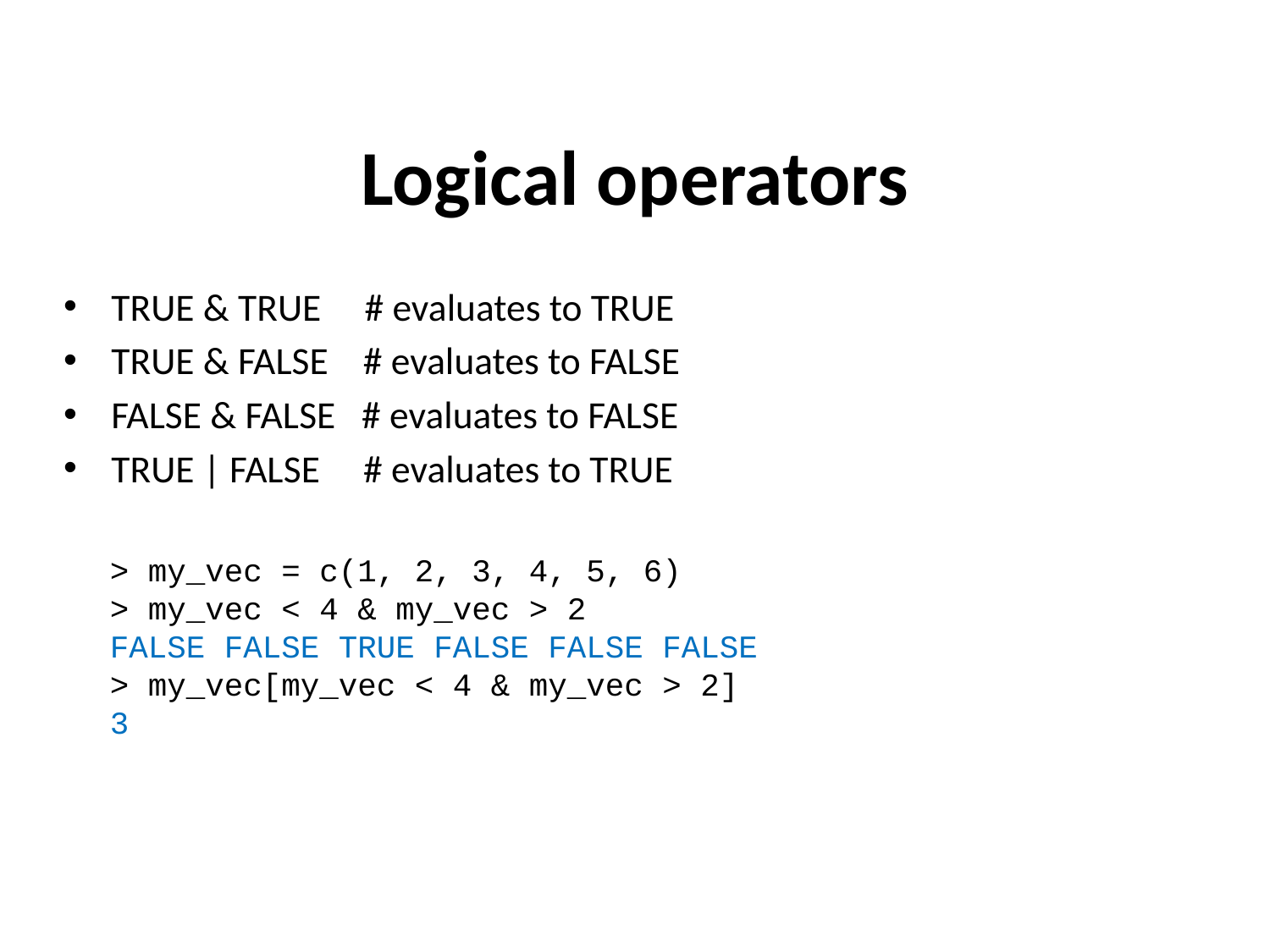

# Logical operators
TRUE & TRUE     # evaluates to TRUE
TRUE & FALSE    # evaluates to FALSE
FALSE & FALSE   # evaluates to FALSE
TRUE | FALSE     # evaluates to TRUE

> my_vec = c(1, 2, 3, 4, 5, 6)
> my_vec < 4 & my_vec > 2
FALSE FALSE TRUE FALSE FALSE FALSE
> my_vec[my_vec < 4 & my_vec > 2]
3